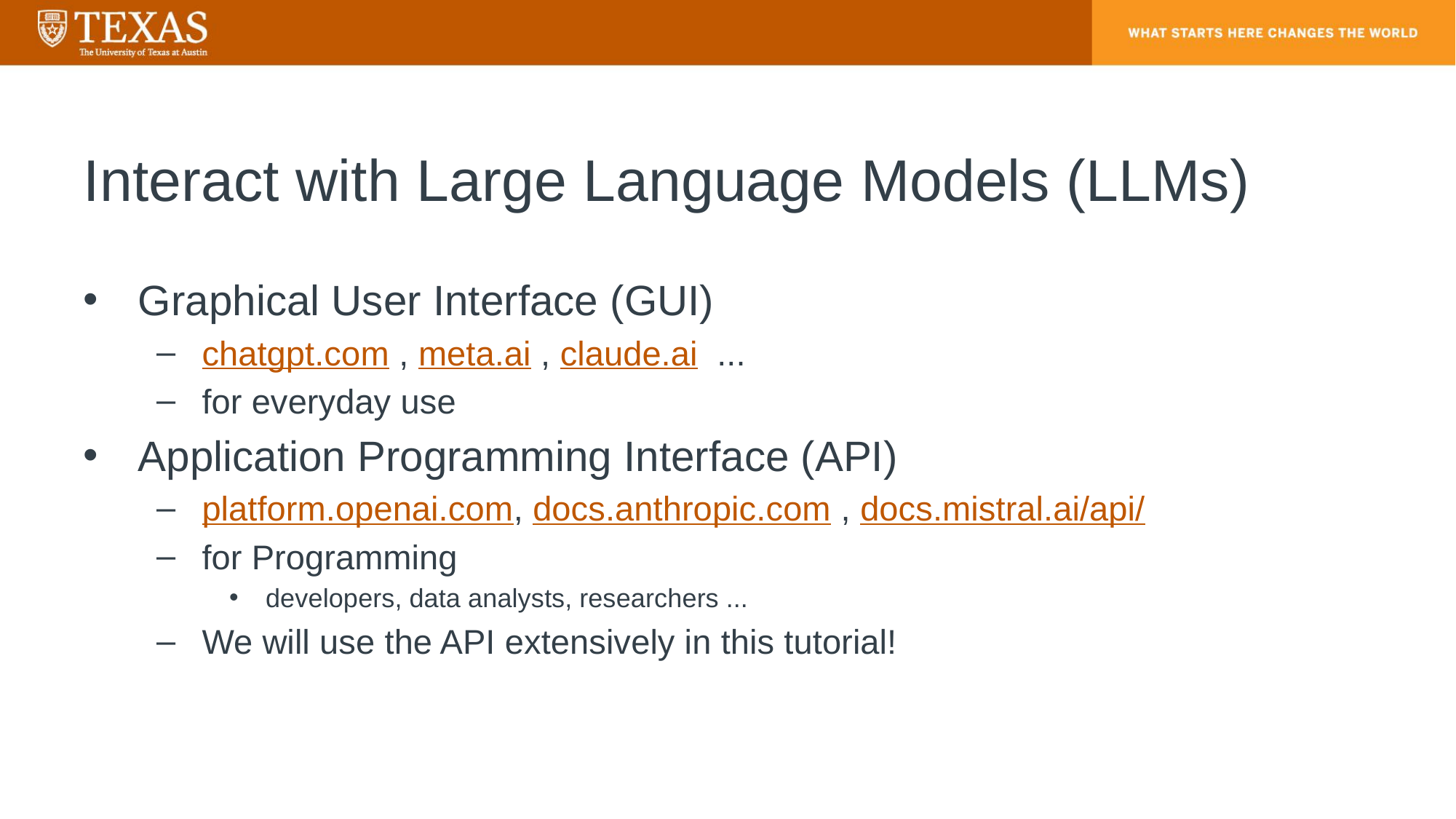

# Interact with Large Language Models (LLMs)
Graphical User Interface (GUI)
chatgpt.com , meta.ai , claude.ai  ...
for everyday use
Application Programming Interface (API)
platform.openai.com, docs.anthropic.com , docs.mistral.ai/api/
for Programming
developers, data analysts, researchers ...
We will use the API extensively in this tutorial!